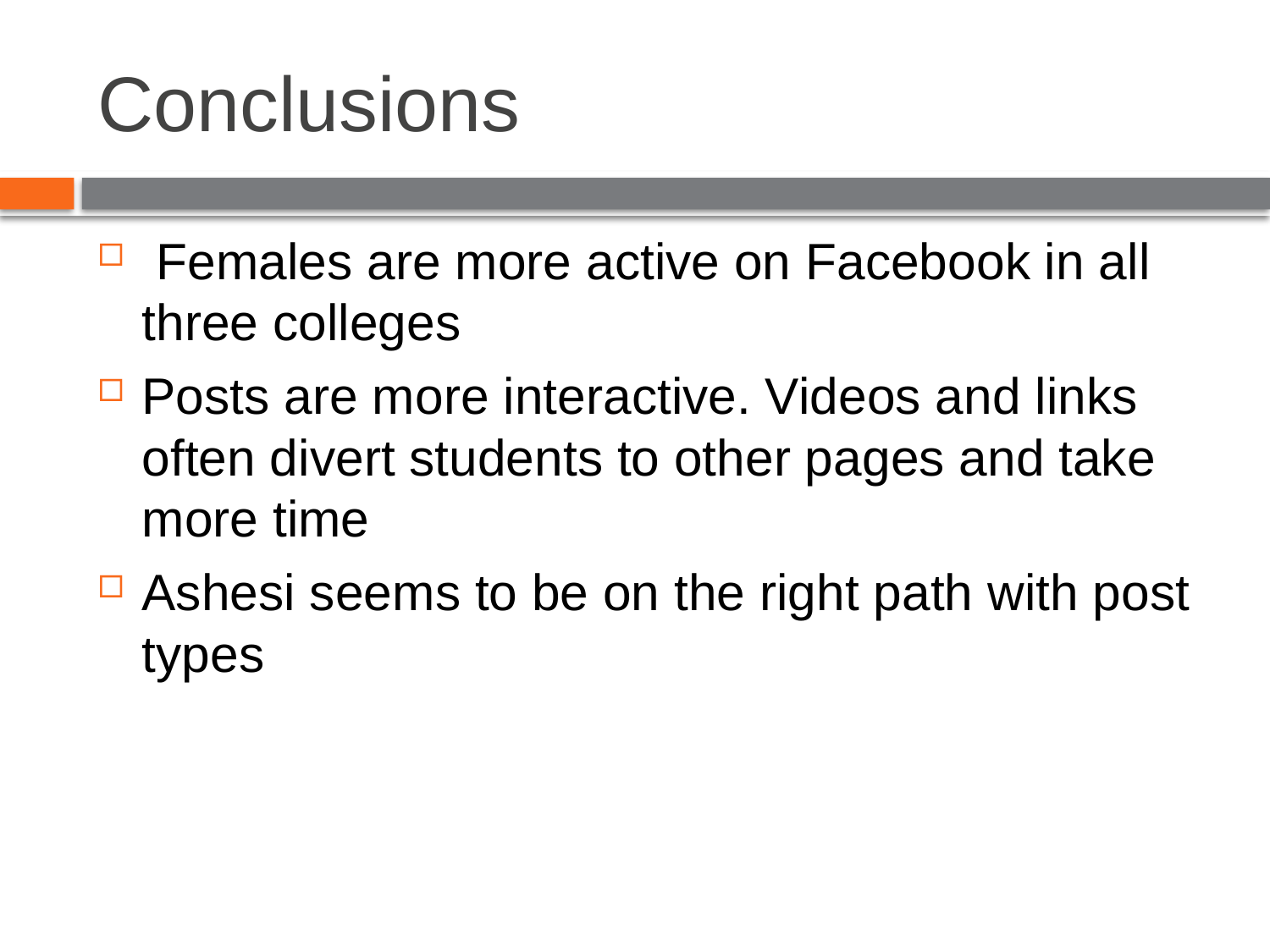

# Conclusions
 Females are more active on Facebook in all three colleges
Posts are more interactive. Videos and links often divert students to other pages and take more time
Ashesi seems to be on the right path with post types